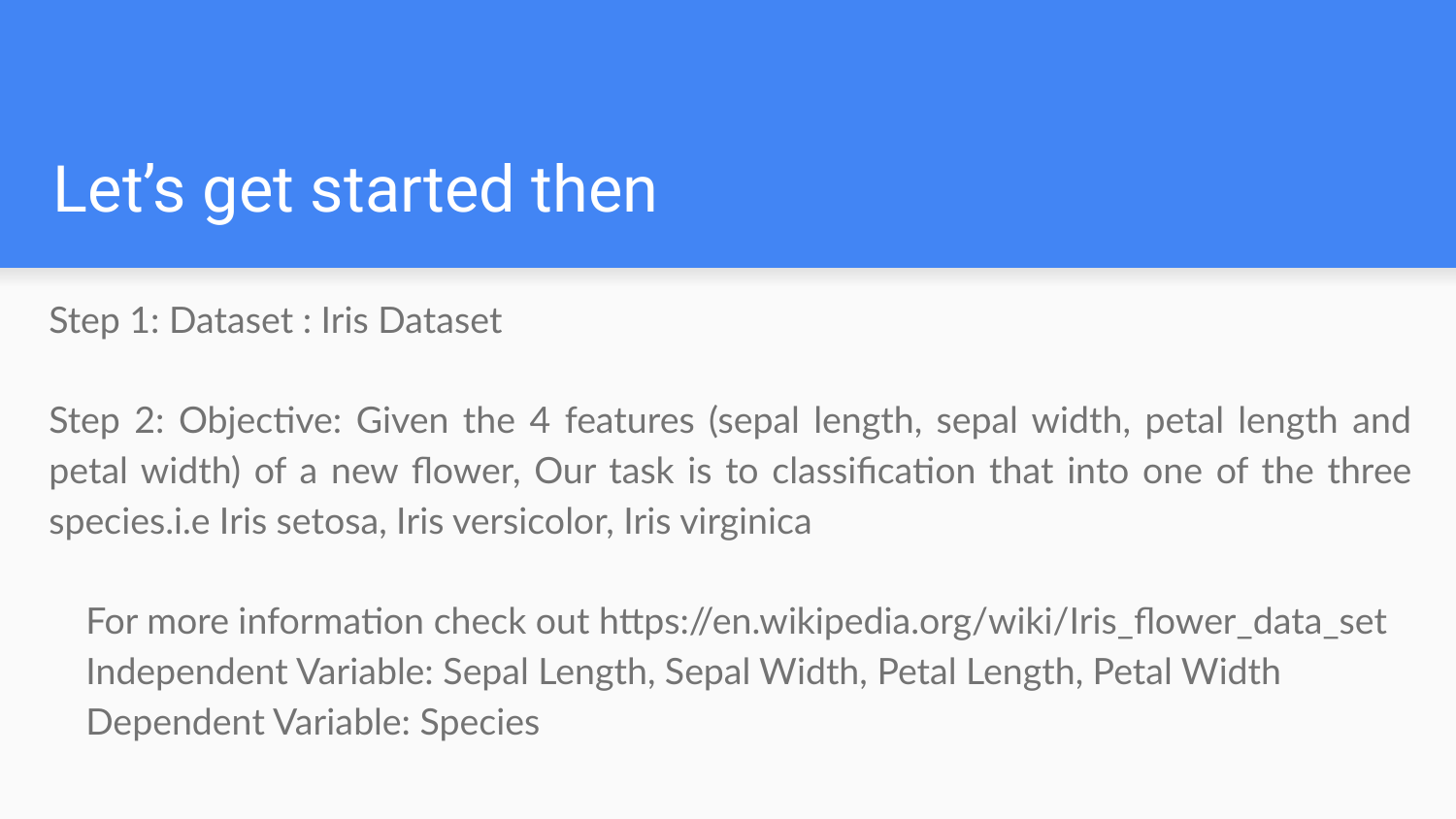

# Let’s get started then
Step 1: Dataset : Iris Dataset

Step 2: Objective: Given the 4 features (sepal length, sepal width, petal length and petal width) of a new flower, Our task is to classification that into one of the three species.i.e Iris setosa, Iris versicolor, Iris virginica

    For more information check out https://en.wikipedia.org/wiki/Iris_flower_data_set
    Independent Variable: Sepal Length, Sepal Width, Petal Length, Petal Width
    Dependent Variable: Species